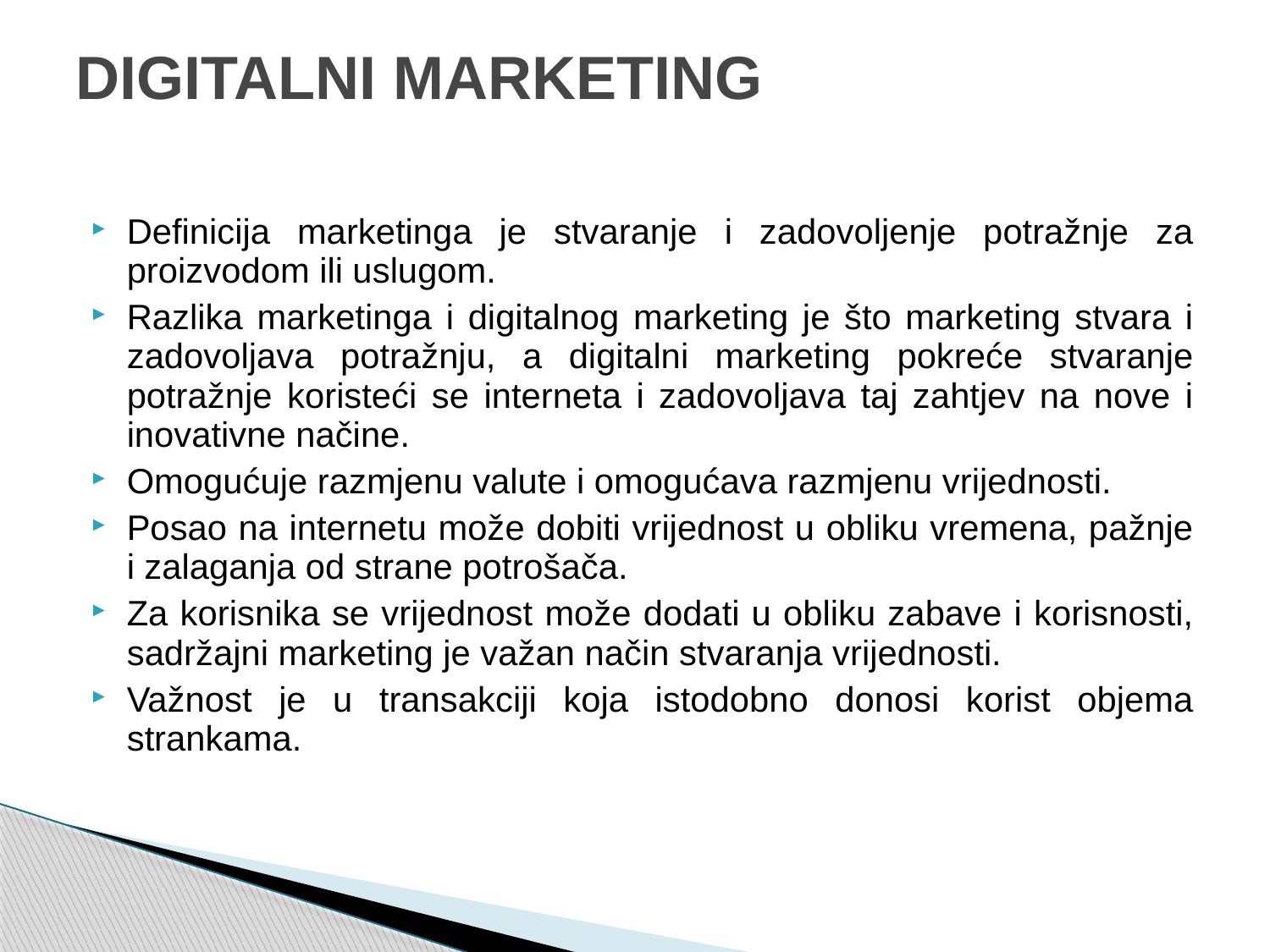

# DIGITALNI MARKETING
Definicija marketinga je stvaranje i zadovoljenje potražnje za proizvodom ili uslugom.
Razlika marketinga i digitalnog marketing je što marketing stvara i zadovoljava potražnju, a digitalni marketing pokreće stvaranje potražnje koristeći se interneta i zadovoljava taj zahtjev na nove i inovativne načine.
Omogućuje razmjenu valute i omogućava razmjenu vrijednosti.
Posao na internetu može dobiti vrijednost u obliku vremena, pažnje i zalaganja od strane potrošača.
Za korisnika se vrijednost može dodati u obliku zabave i korisnosti, sadržajni marketing je važan način stvaranja vrijednosti.
Važnost je u transakciji koja istodobno donosi korist objema strankama.